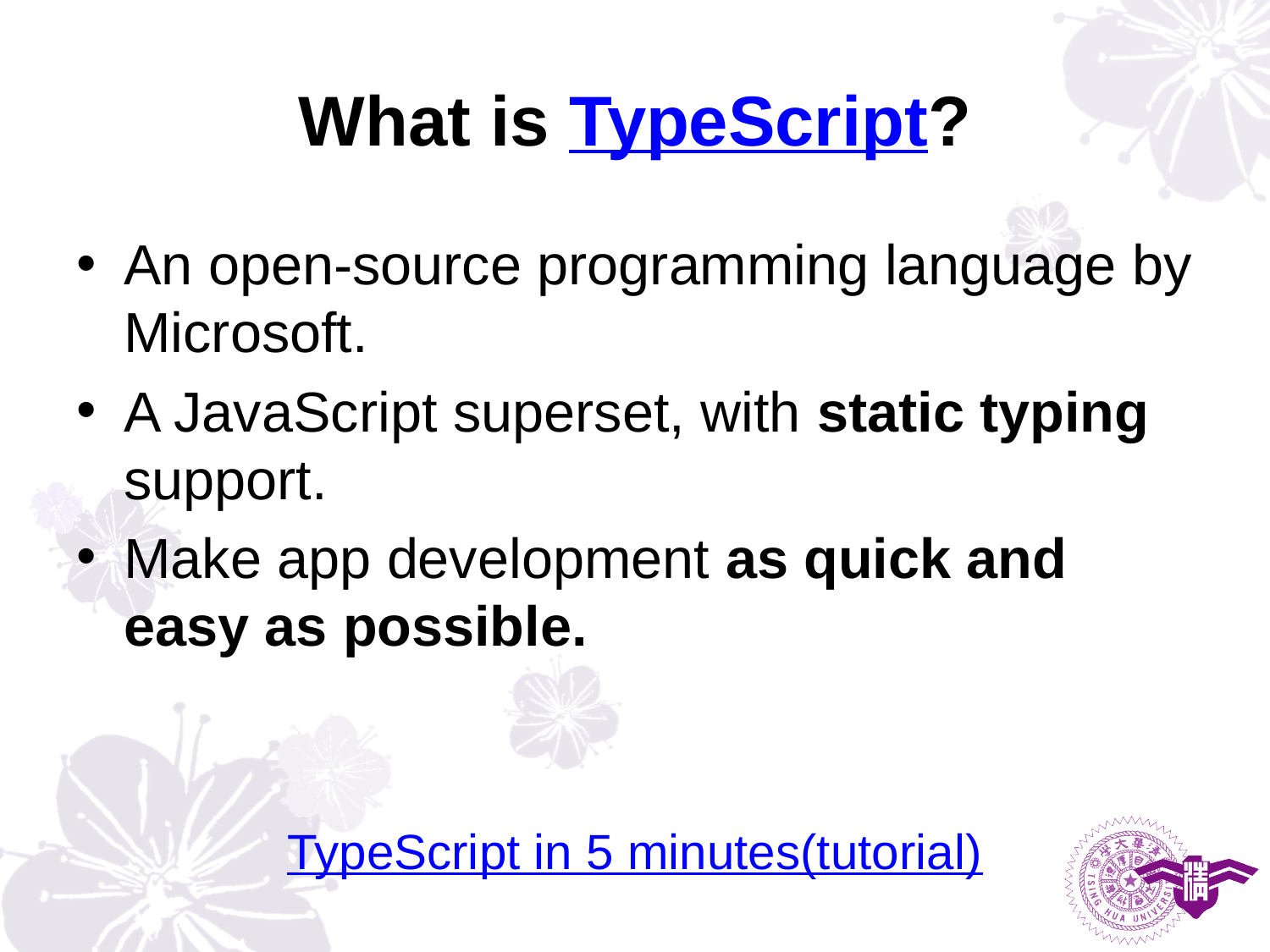

# What is TypeScript?
An open-source programming language by Microsoft.
A JavaScript superset, with static typing support.
Make app development as quick and easy as possible.
TypeScript in 5 minutes(tutorial)